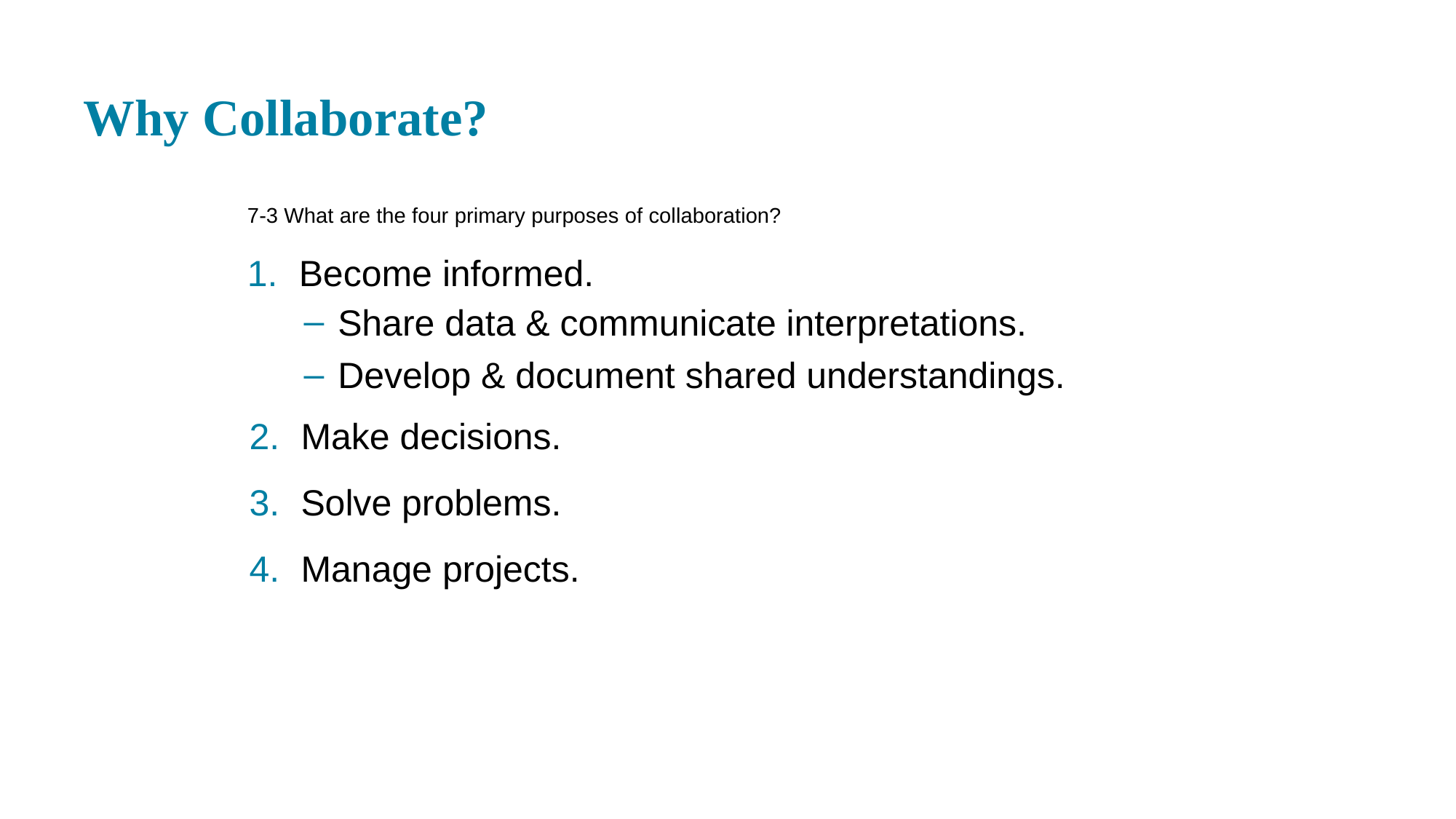

# Why Collaborate?
7-3 What are the four primary purposes of collaboration?
Become informed.
Share data & communicate interpretations.
Develop & document shared understandings.
Make decisions.
Solve problems.
Manage projects.